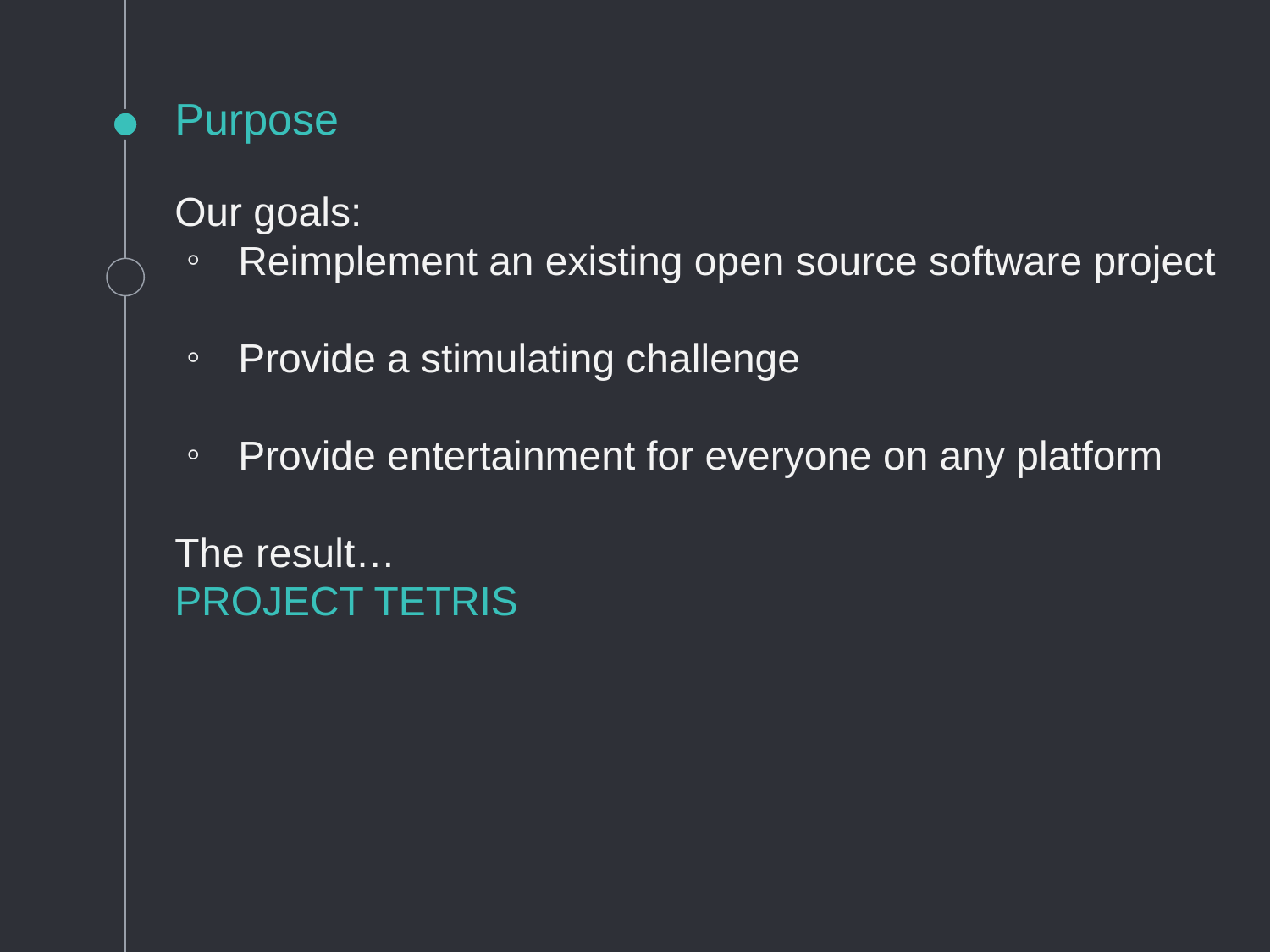

# Purpose
Our goals:
Reimplement an existing open source software project

Provide a stimulating challenge

Provide entertainment for everyone on any platform

The result…
PROJECT TETRIS